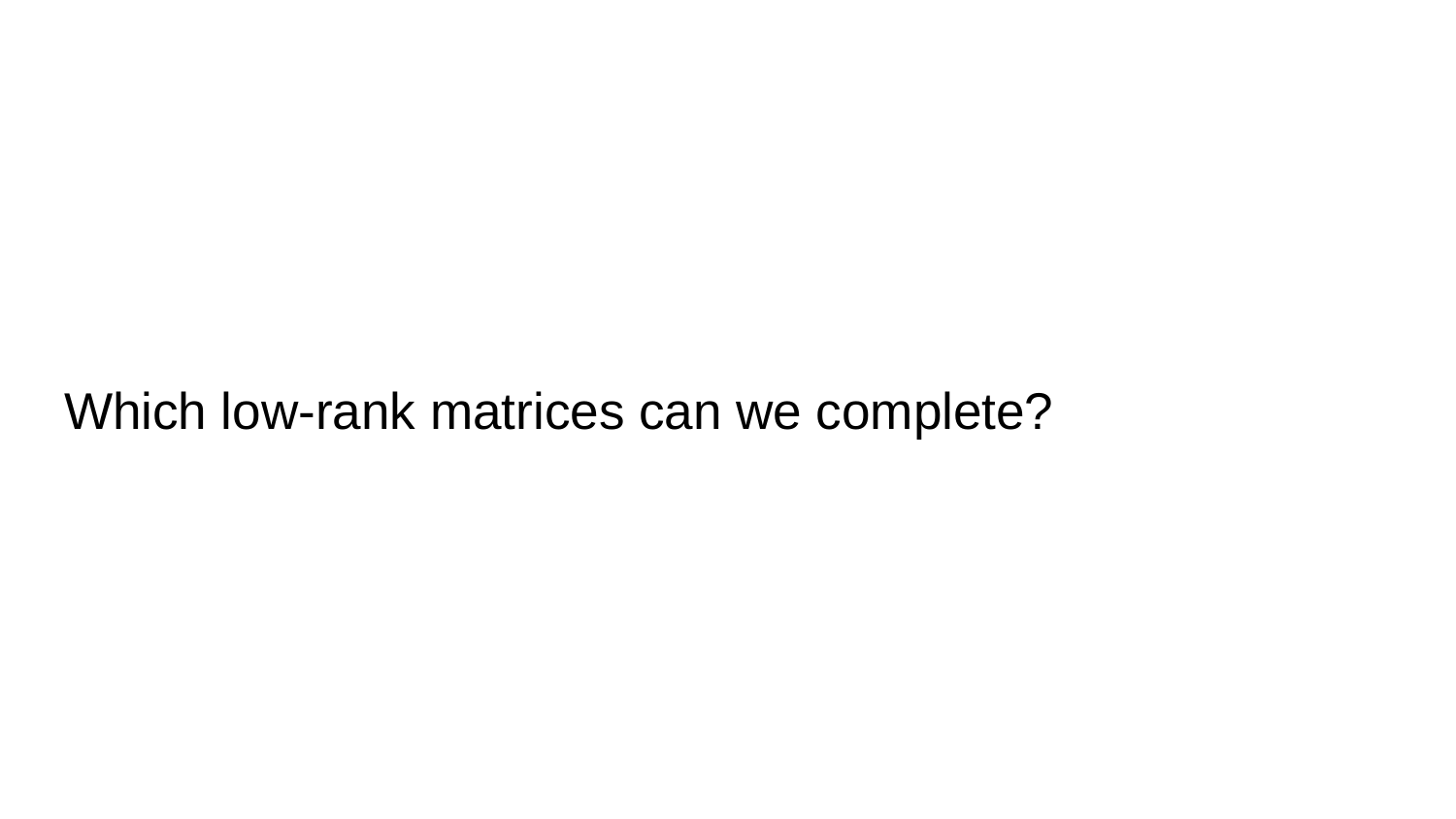

# Which low-rank matrices can we complete?